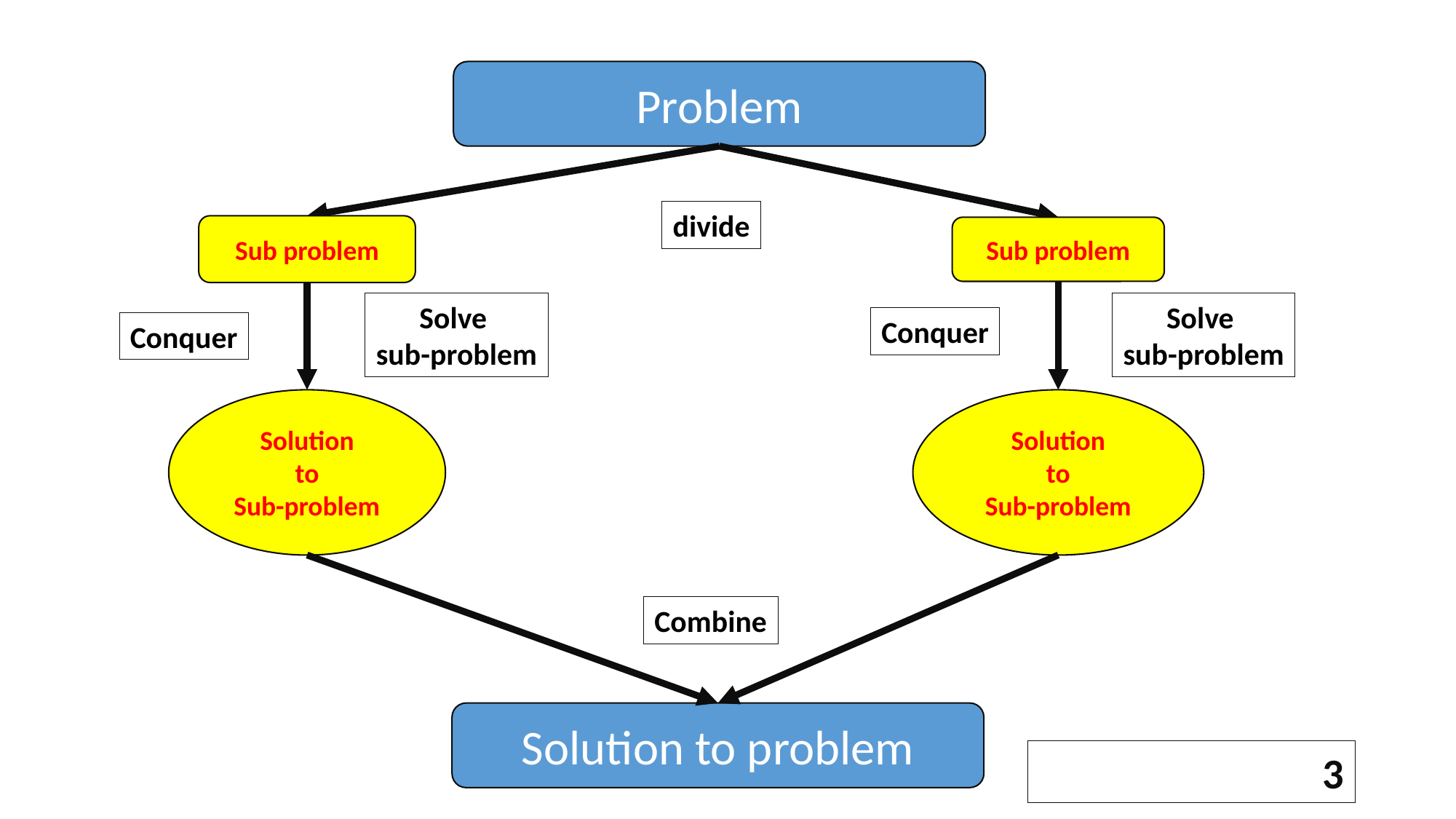

Problem
divide
Sub problem
Sub problem
Solve
sub-problem
Solve
sub-problem
Conquer
Conquer
Solution
to
Sub-problem
Solution
to
Sub-problem
Combine
Solution to problem
3